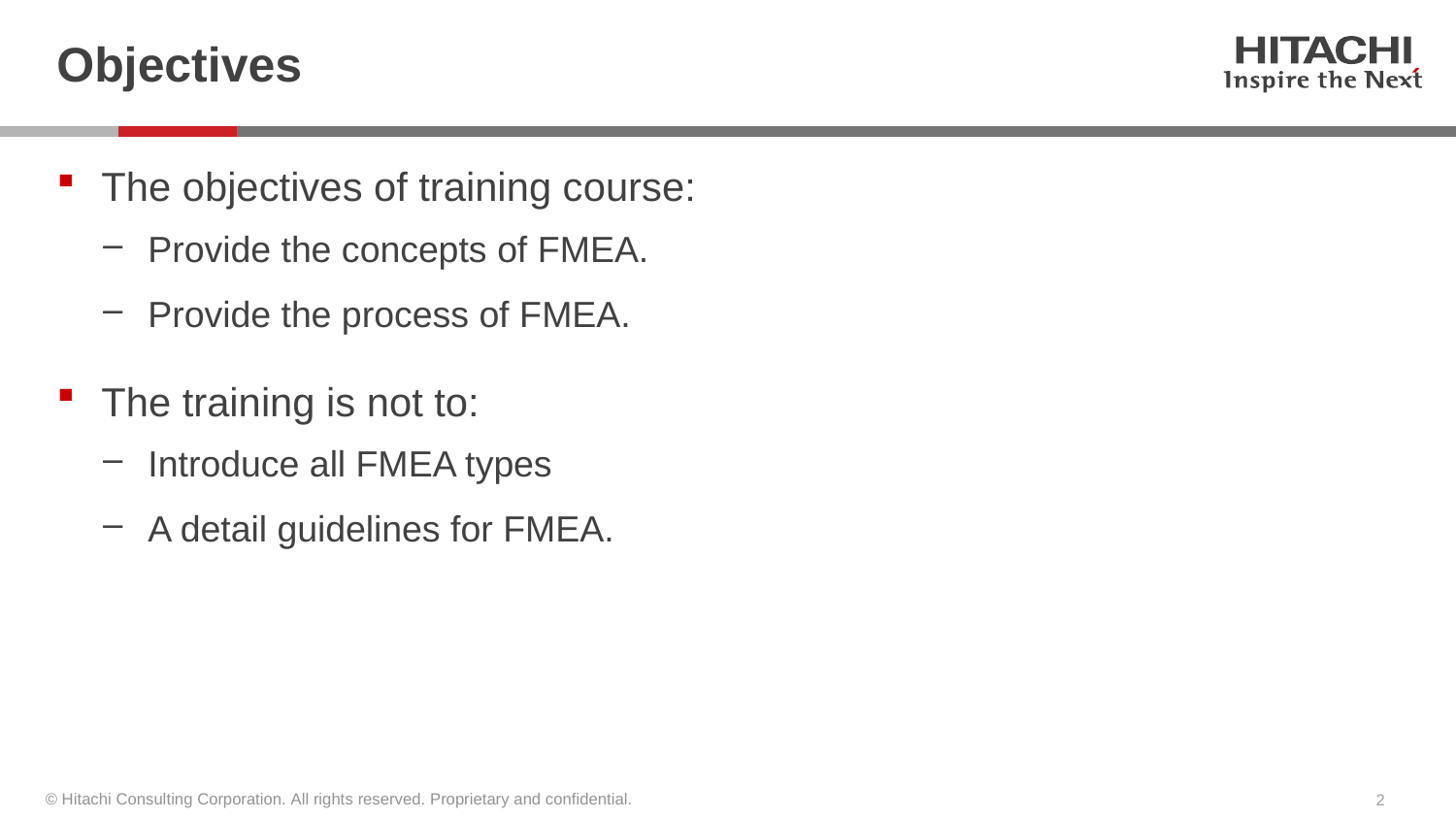

# Objectives
The objectives of training course:
Provide the concepts of FMEA.
Provide the process of FMEA.
The training is not to:
Introduce all FMEA types
A detail guidelines for FMEA.